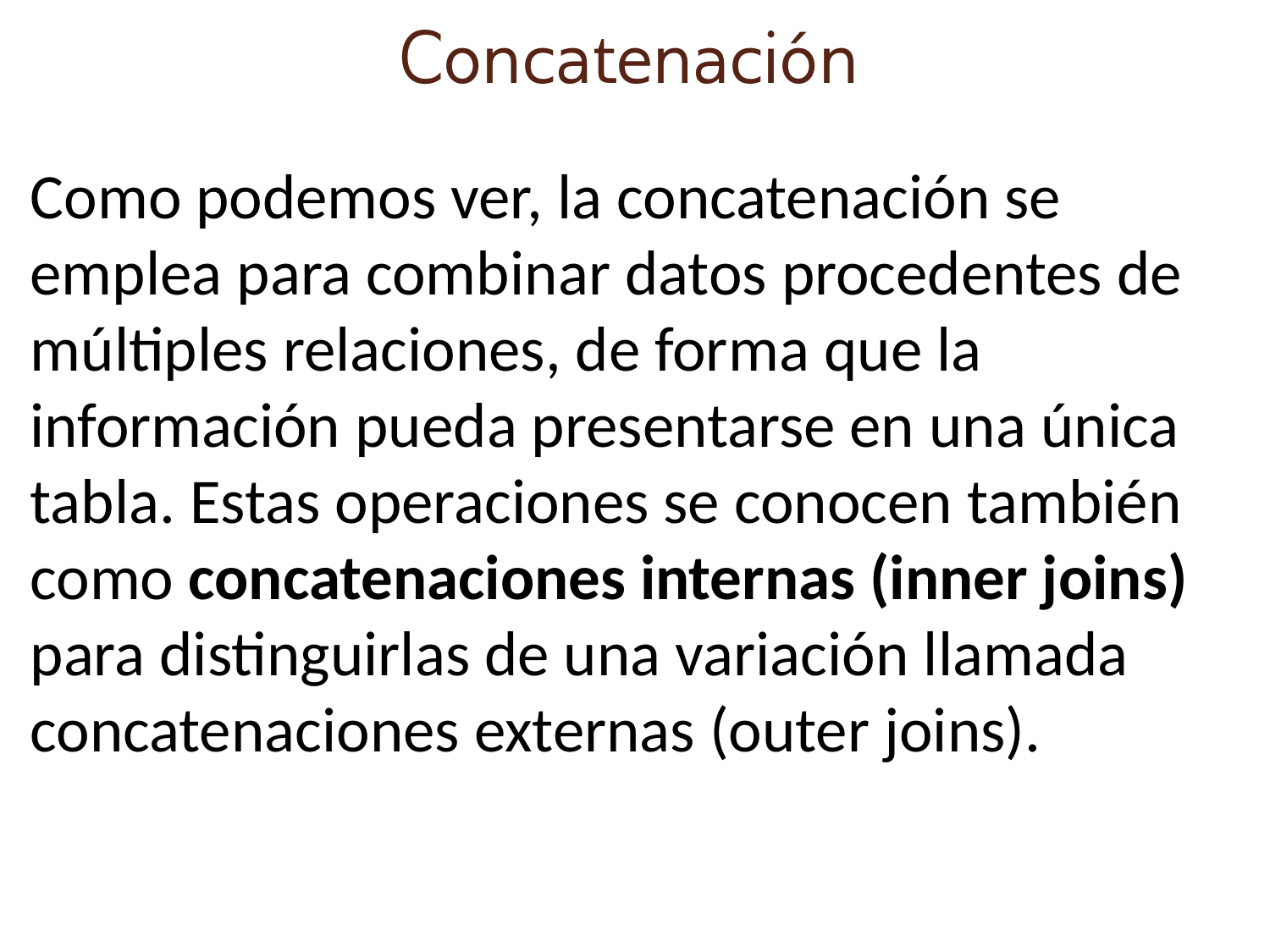

Concatenación
Como podemos ver, la concatenación se emplea para combinar datos procedentes de múltiples relaciones, de forma que la información pueda presentarse en una única tabla. Estas operaciones se conocen también como concatenaciones internas (inner joins) para distinguirlas de una variación llamada concatenaciones externas (outer joins).